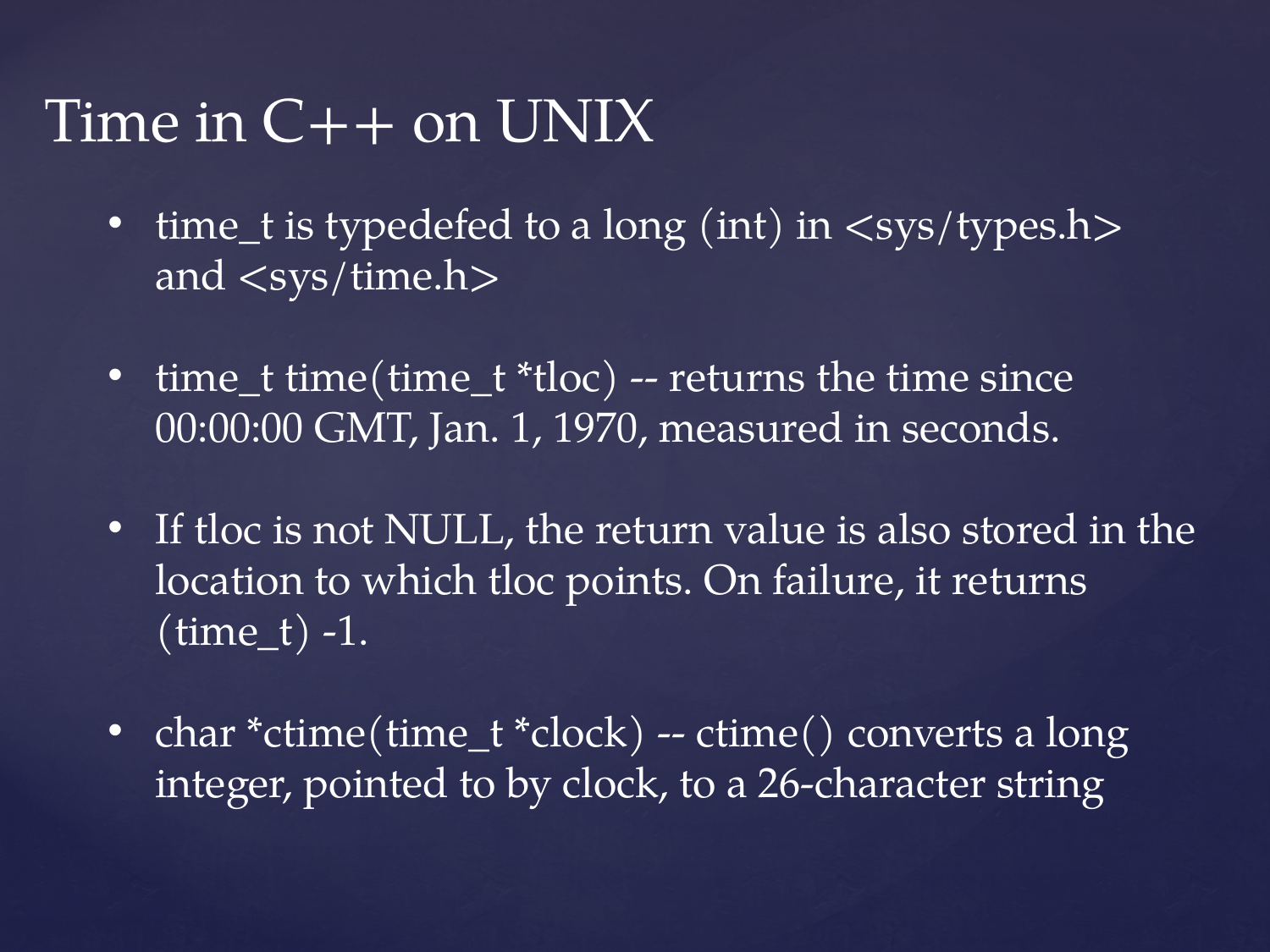

Time in C++ on UNIX
time_t is typedefed to a long (int) in <sys/types.h> and <sys/time.h>

time_t time(time_t *tloc) -- returns the time since 00:00:00 GMT, Jan. 1, 1970, measured in seconds.

If tloc is not NULL, the return value is also stored in the location to which tloc points. On failure, it returns (time_t) -1.

char *ctime(time_t *clock) -- ctime() converts a long integer, pointed to by clock, to a 26-character string